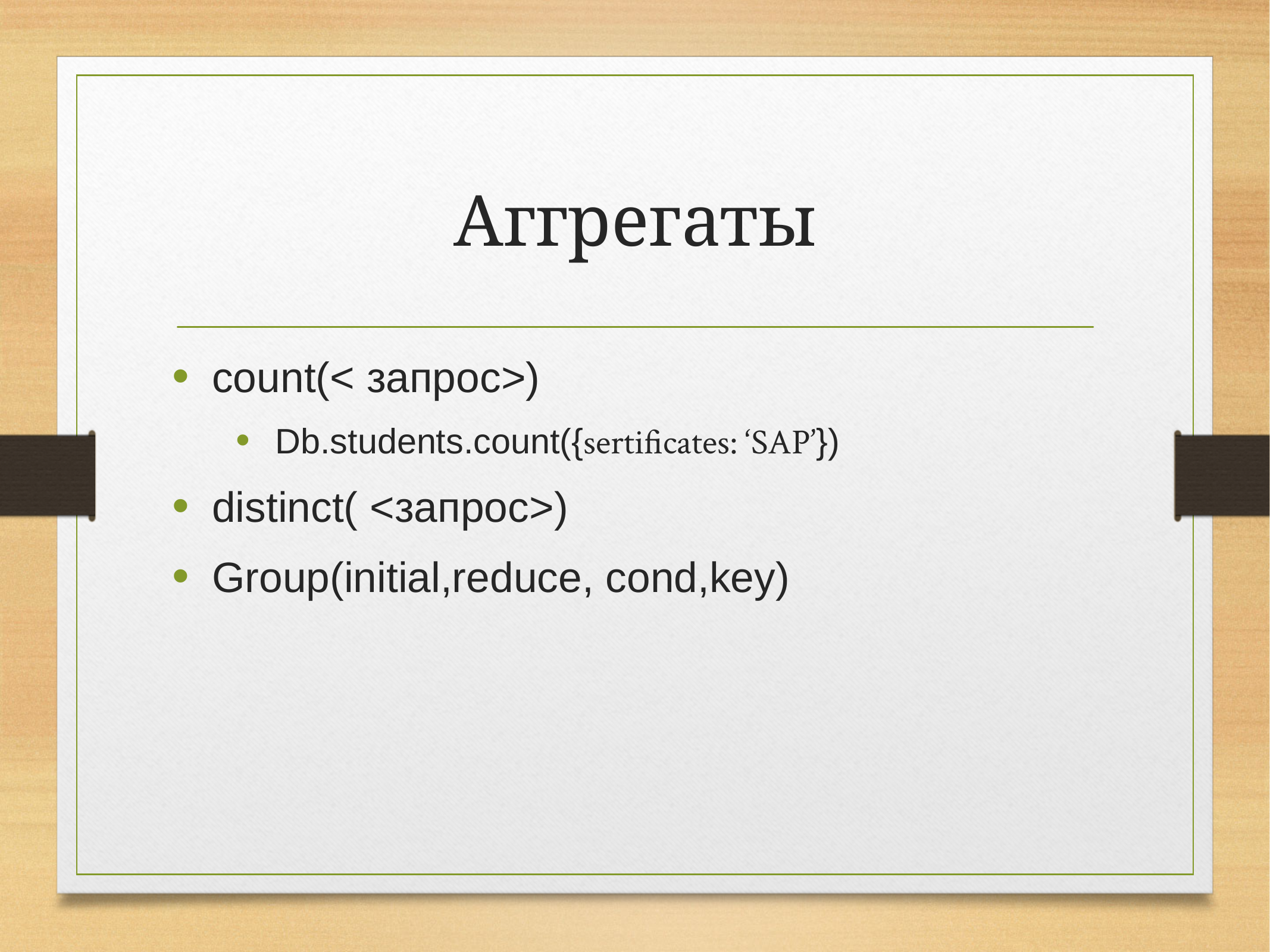

# Аггрегаты
count(< запрос>)
Db.students.count({sertificates: ‘SAP’})
distinct( <запрос>)
Group(initial,reduce, cond,key)